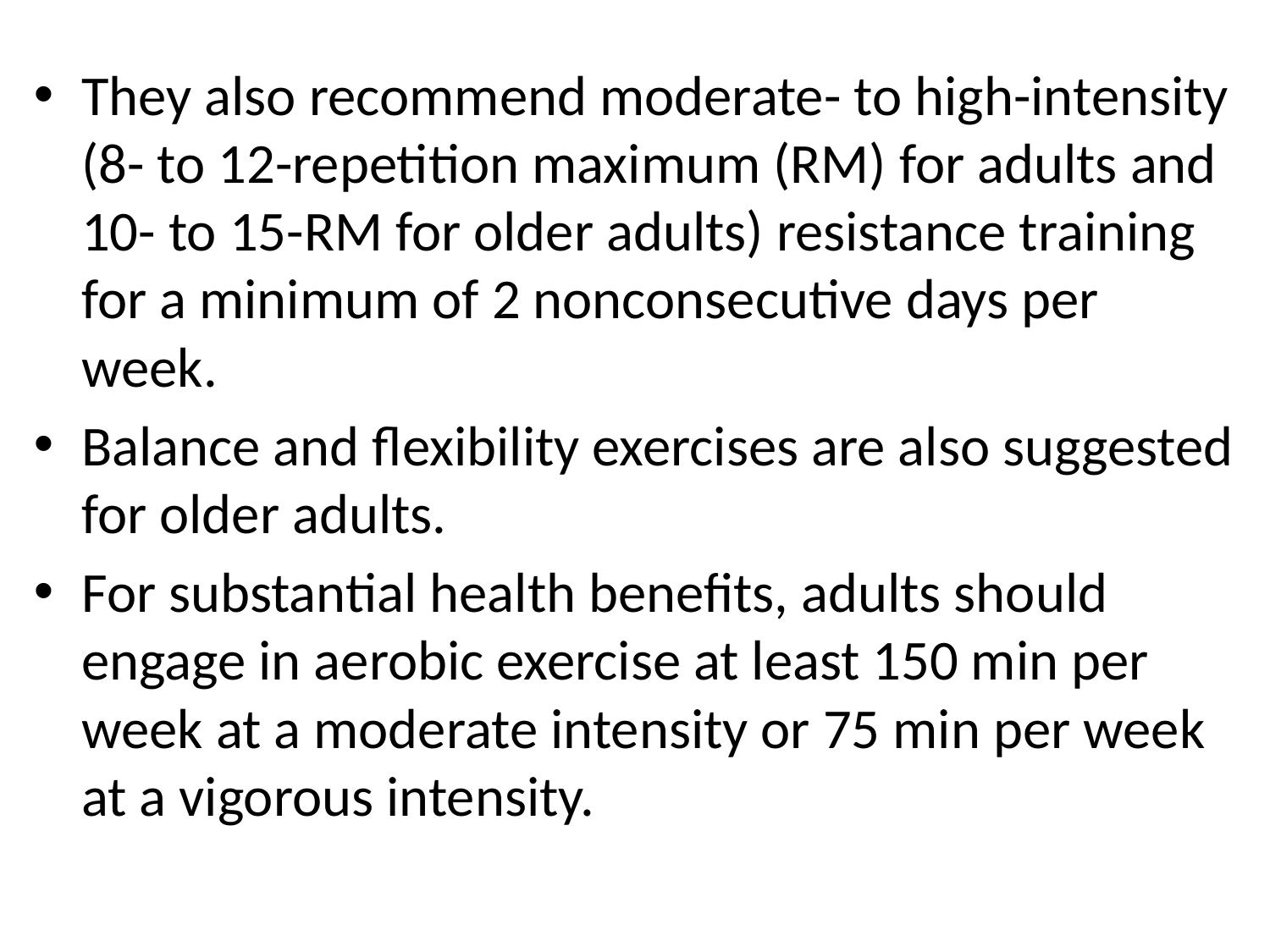

#
They also recommend moderate- to high-intensity (8- to 12-repetition maximum (RM) for adults and 10- to 15-RM for older adults) resistance training for a minimum of 2 nonconsecutive days per week.
Balance and flexibility exercises are also suggested for older adults.
For substantial health benefits, adults should engage in aerobic exercise at least 150 min per week at a moderate intensity or 75 min per week at a vigorous intensity.